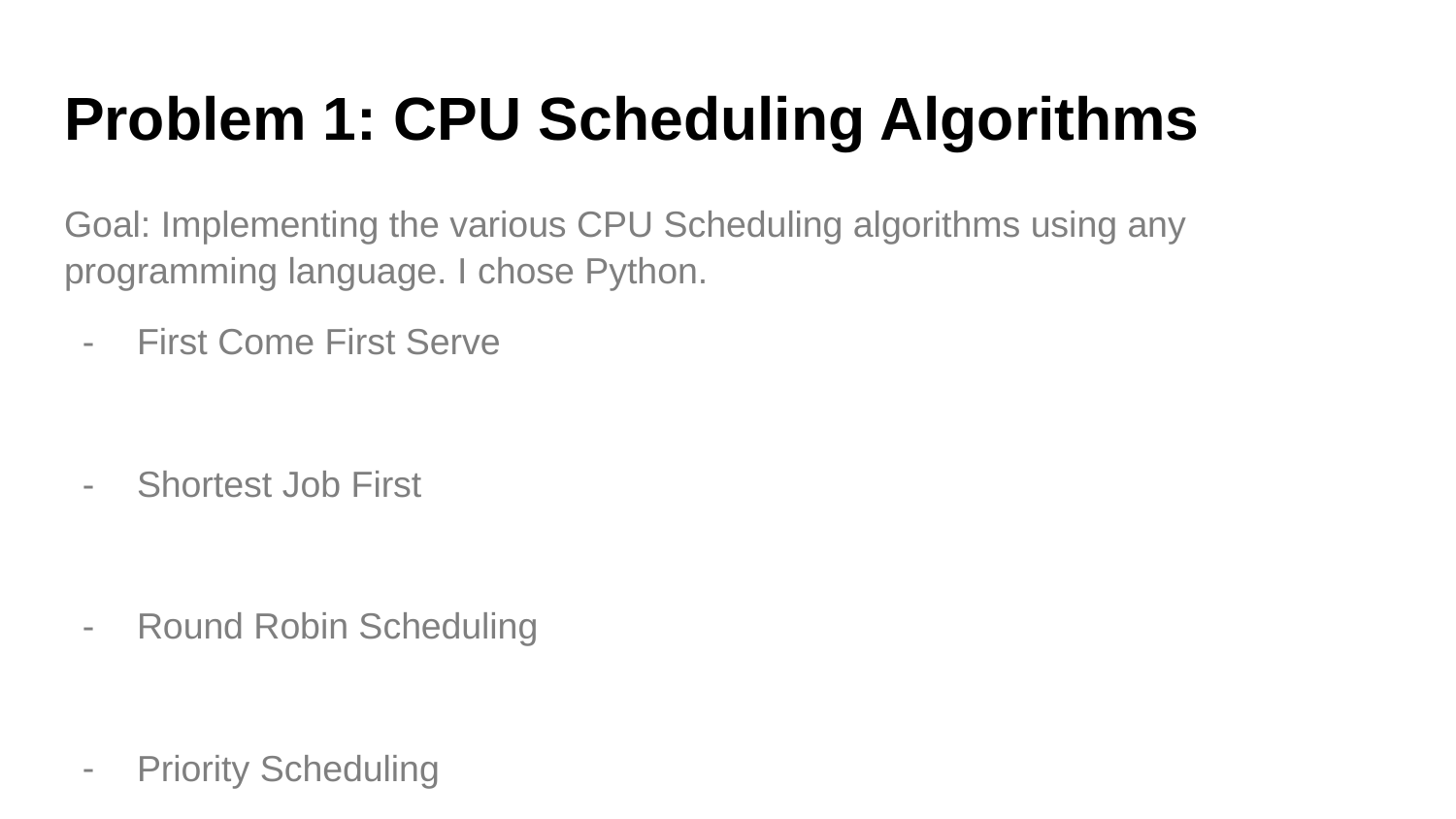

# Problem 1: CPU Scheduling Algorithms
Goal: Implementing the various CPU Scheduling algorithms using any programming language. I chose Python.
First Come First Serve

Shortest Job First

Round Robin Scheduling

Priority Scheduling